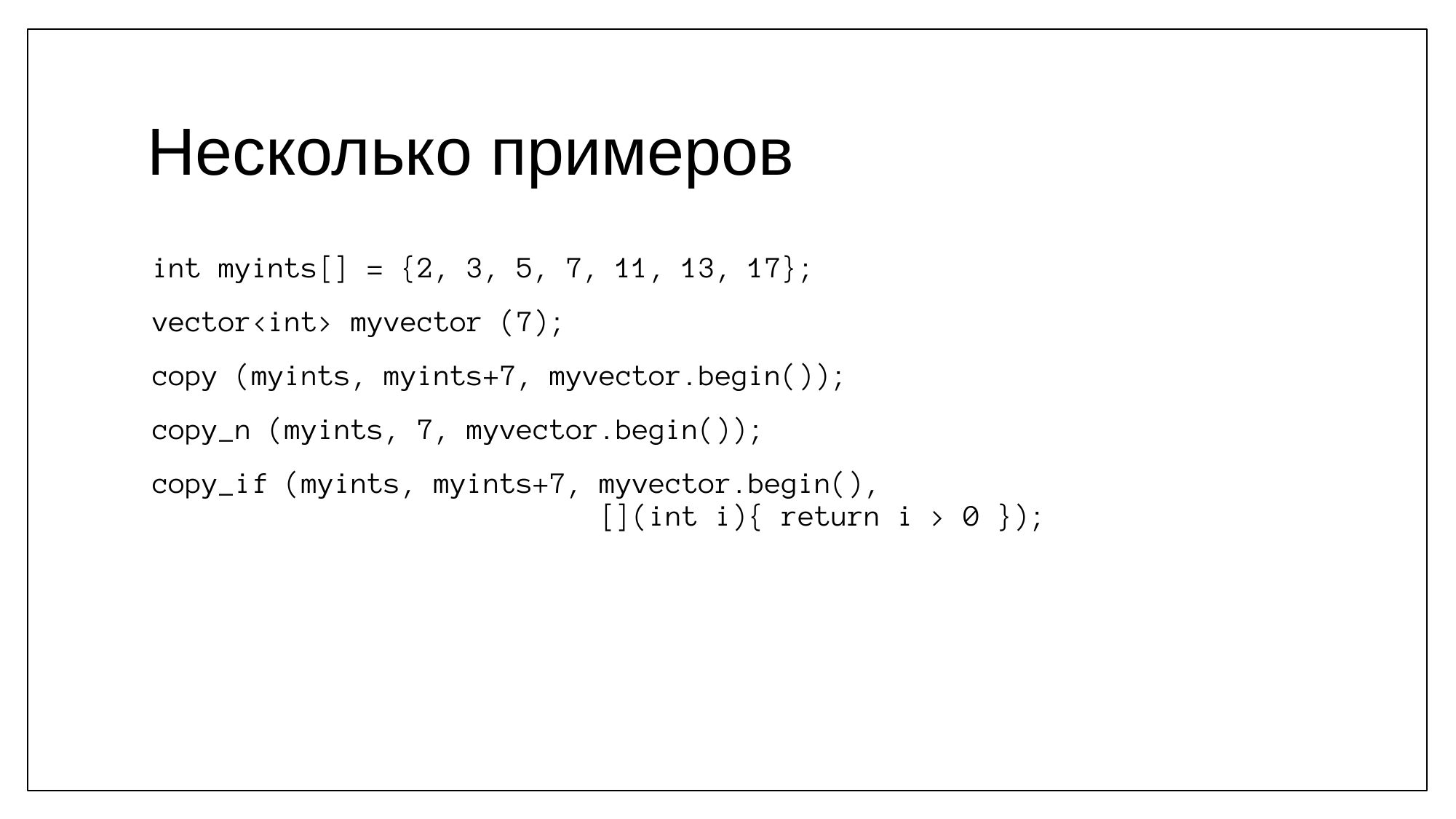

# Несколько примеров
int myints[] = {2, 3, 5, 7, 11, 13, 17};
vector<int> myvector (7);
copy (myints, myints+7, myvector.begin());
copy_n (myints, 7, myvector.begin());
copy_if (myints, myints+7, myvector.begin(),
                           [](int i){ return i > 0 });